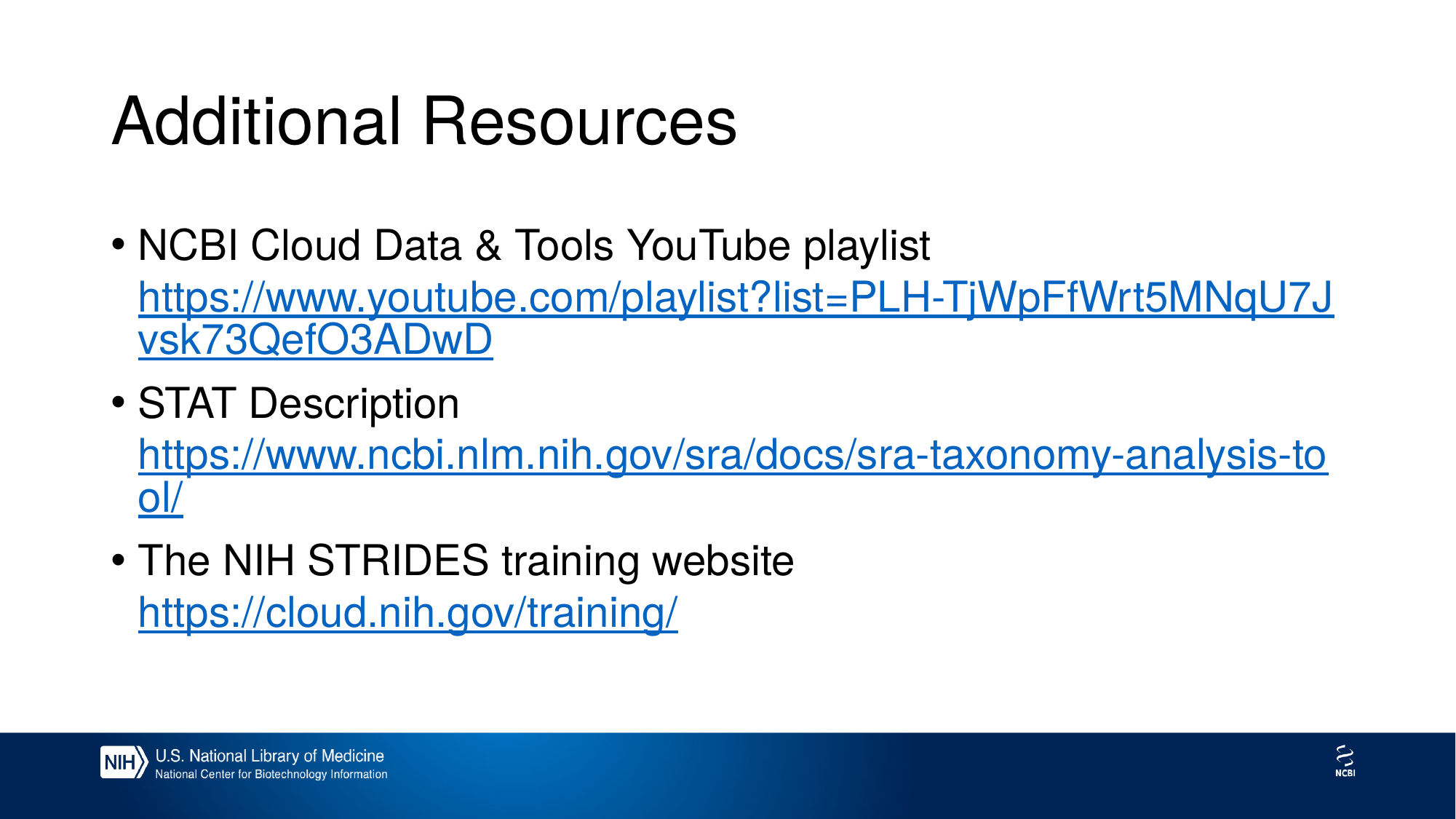

# Additional Resources
NCBI Cloud Data & Tools YouTube playlist https://www.youtube.com/playlist?list=PLH-TjWpFfWrt5MNqU7Jvsk73QefO3ADwD
STAT Description https://www.ncbi.nlm.nih.gov/sra/docs/sra-taxonomy-analysis-tool/
The NIH STRIDES training website https://cloud.nih.gov/training/